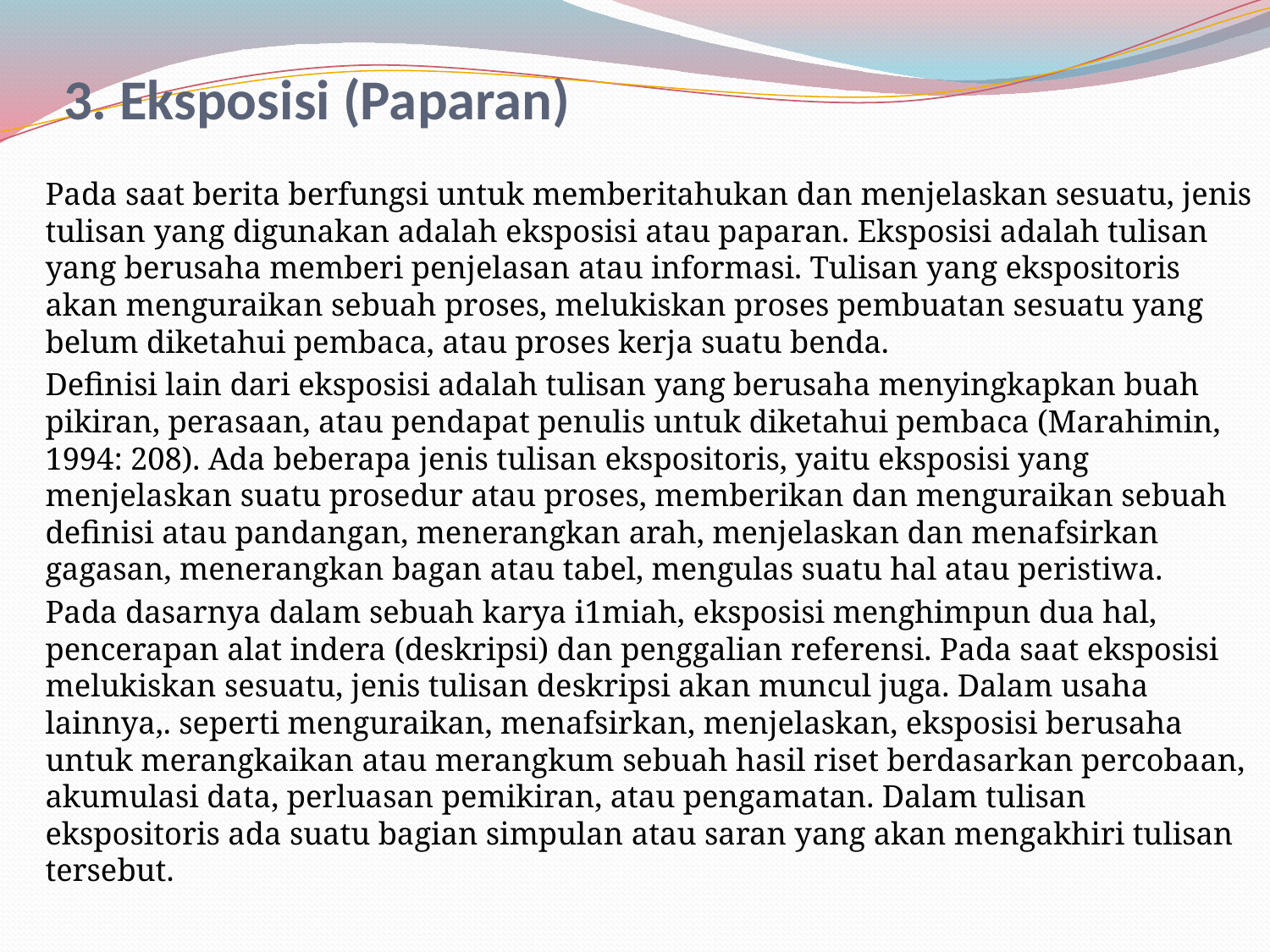

# 3. Eksposisi (Paparan)
		Pada saat berita berfungsi untuk memberitahukan dan menjelaskan sesuatu, jenis tulisan yang digunakan adalah eksposisi atau paparan. Eksposisi adalah tulisan yang berusaha memberi penjelasan atau informasi. Tulisan yang ekspositoris akan menguraikan sebuah proses, melukiskan proses pembuatan sesuatu yang belum diketahui pembaca, atau proses kerja suatu benda.
		Definisi lain dari eksposisi adalah tulisan yang berusaha menyingkapkan buah pikiran, perasaan, atau pendapat penulis untuk diketahui pembaca (Marahimin, 1994: 208). Ada beberapa jenis tulisan ekspositoris, yaitu eksposisi yang menjelaskan suatu prosedur atau proses, memberikan dan menguraikan sebuah definisi atau pandangan, menerangkan arah, menjelaskan dan menafsirkan gagasan, menerangkan bagan atau tabel, mengulas suatu hal atau peristiwa.
		Pada dasarnya dalam sebuah karya i1miah, eksposisi menghimpun dua hal, pencerapan alat indera (deskripsi) dan penggalian referensi. Pada saat eksposisi melukiskan sesuatu, jenis tulisan deskripsi akan muncul juga. Dalam usaha lainnya,. seperti menguraikan, menafsirkan, menjelaskan, eksposisi berusaha untuk merangkaikan atau merangkum sebuah hasil riset berdasarkan percobaan, akumulasi data, perluasan pemikiran, atau pengamatan. Dalam tulisan ekspositoris ada suatu bagian simpulan atau saran yang akan mengakhiri tulisan tersebut.